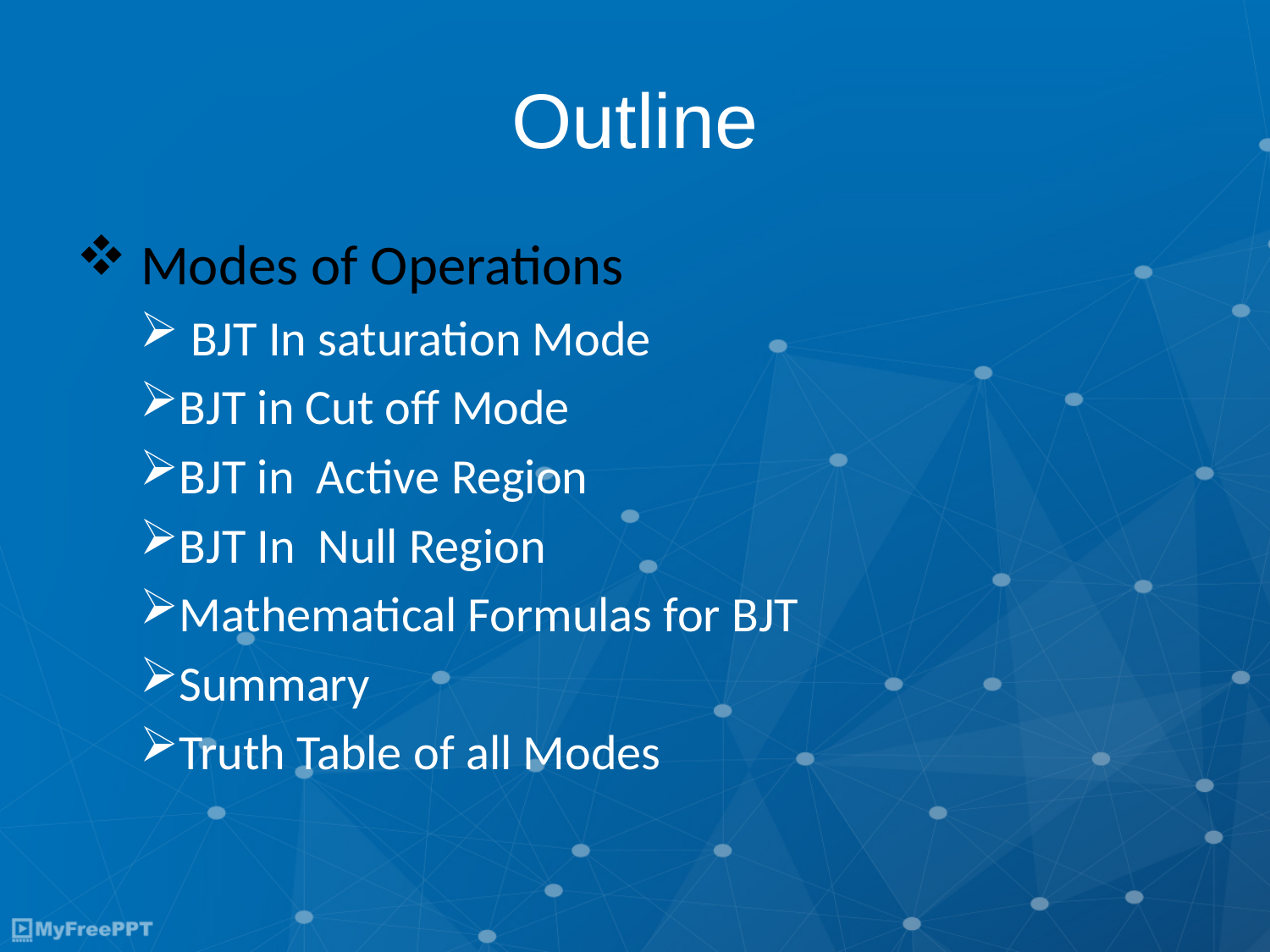

# Outline
 Modes of Operations
 BJT In saturation Mode
BJT in Cut off Mode
BJT in  Active Region
BJT In  Null Region
Mathematical Formulas for BJT
Summary
Truth Table of all Modes